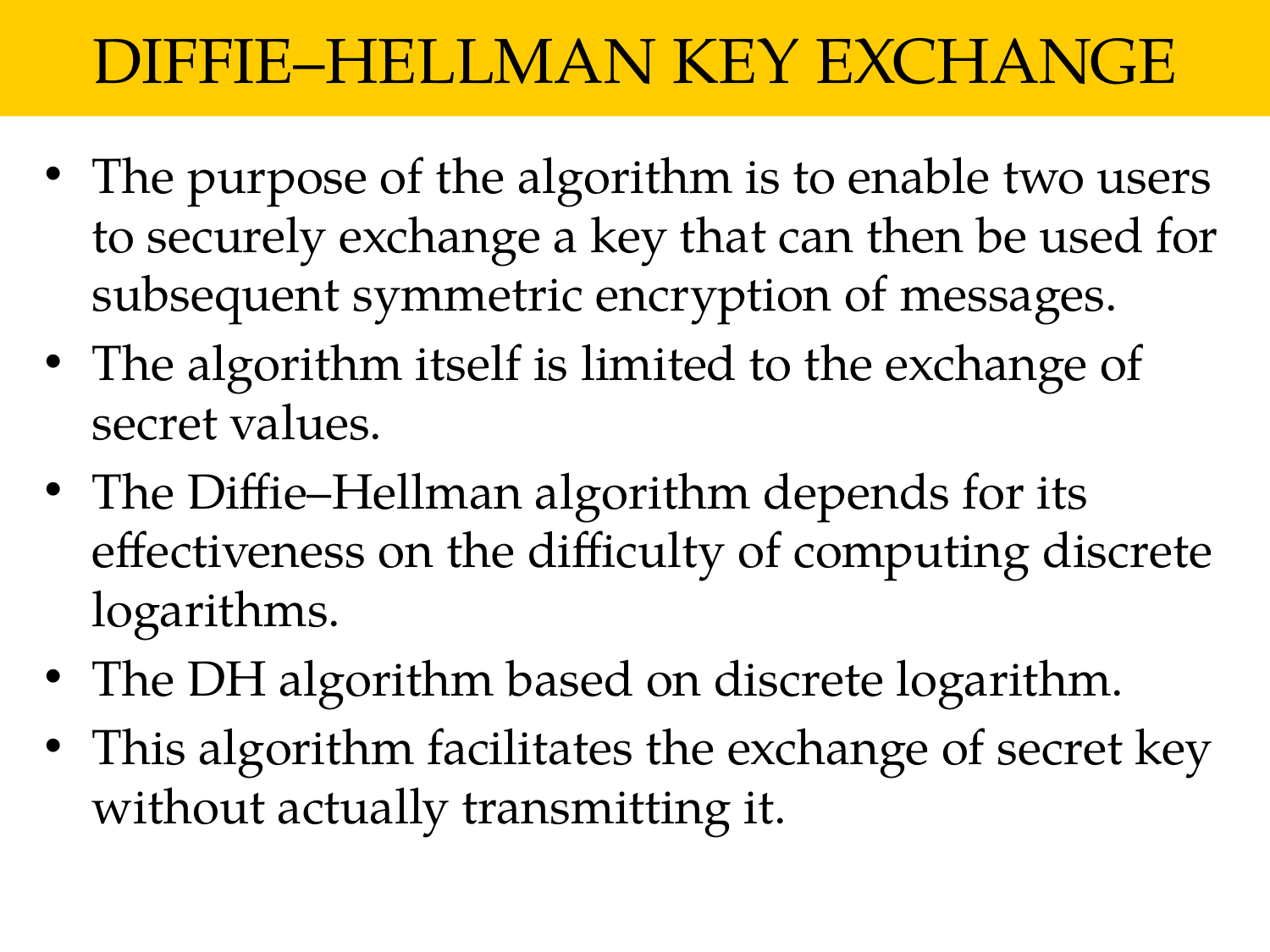

# DIFFIE–HELLMAN KEY EXCHANGE
The purpose of the algorithm is to enable two users to securely exchange a key that can then be used for subsequent symmetric encryption of messages.
The algorithm itself is limited to the exchange of secret values.
The Diffie–Hellman algorithm depends for its effectiveness on the difficulty of computing discrete logarithms.
The DH algorithm based on discrete logarithm.
This algorithm facilitates the exchange of secret key without actually transmitting it.